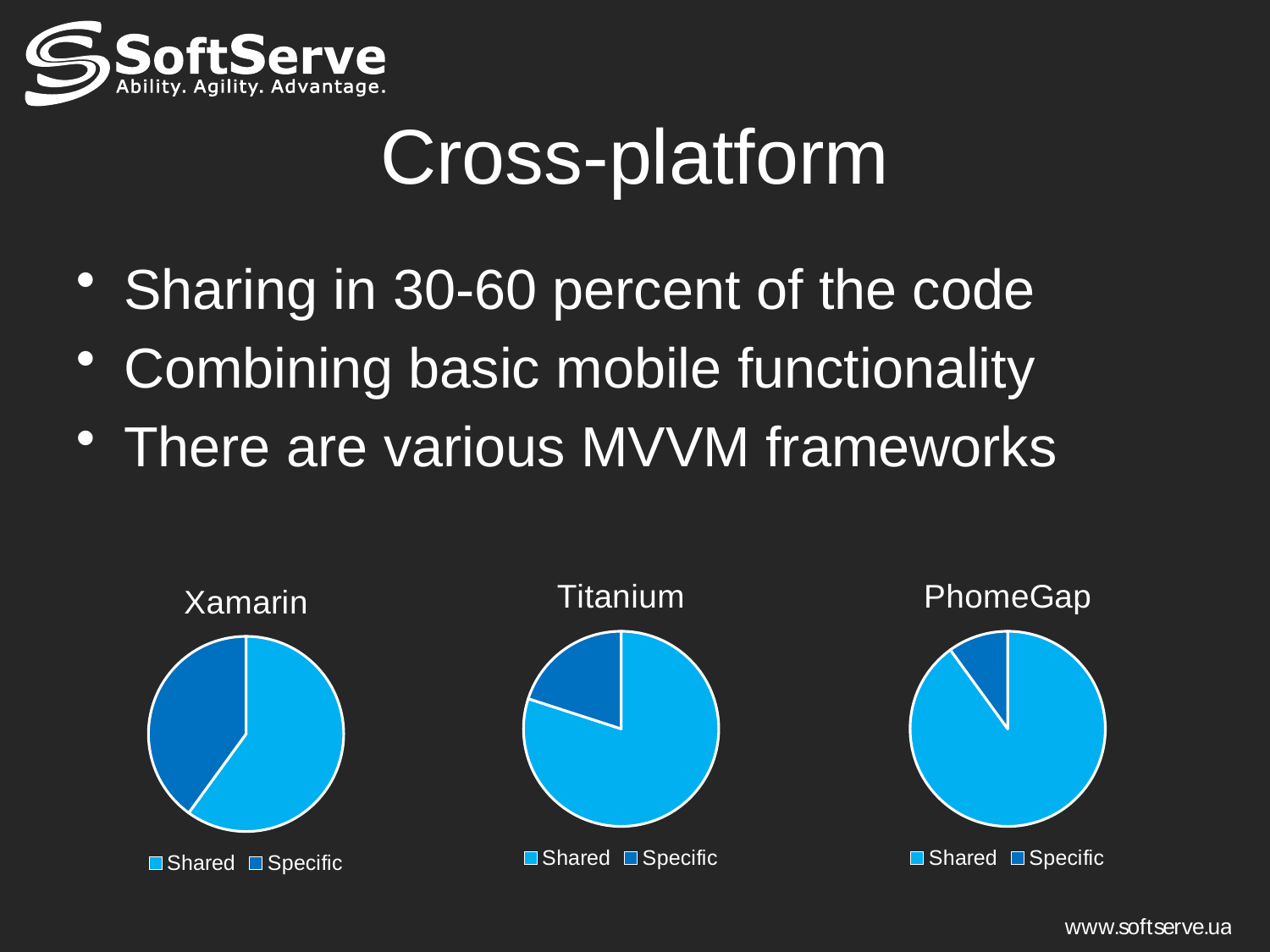

# Cross-platform
Sharing in 30-60 percent of the code
Combining basic mobile functionality
There are various MVVM frameworks

### Chart:

| Category | Titanium |
|---|---|
| Shared | 80.0 |
| Specific | 20.0 |

### Chart:

| Category | PhomeGap |
|---|---|
| Shared | 90.0 |
| Specific | 10.0 |

### Chart:

| Category | Xamarin |
|---|---|
| Shared | 60.0 |
| Specific | 40.0 |